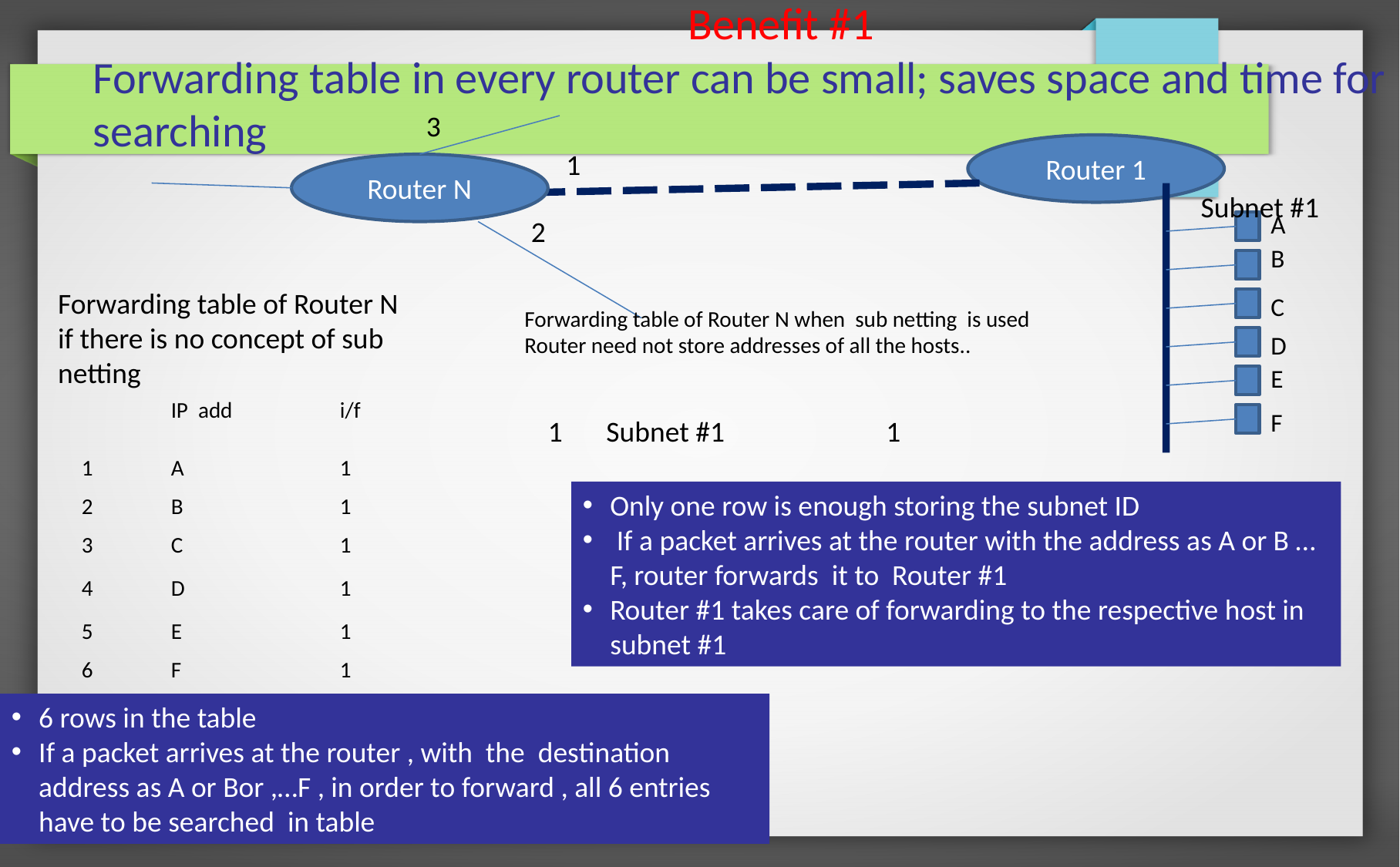

Benefit #1
Forwarding table in every router can be small; saves space and time for searching
3

Router 1
1
Router N

Subnet #1

A
2

B

Forwarding table of Router N if there is no concept of sub netting
C

Forwarding table of Router N when  sub netting  is used
Router need not store addresses of all the hosts..

D

E

|  | IP add | i/f |
| --- | --- | --- |
| 1 | A | 1 |
| 2 | B | 1 |
| 3 | C | 1 |
| 4 | D | 1 |
| 5 | E | 1 |
| 6 | F | 1 |
F

| 1 | Subnet #1 | 1 |
| --- | --- | --- |

Only one row is enough storing the subnet ID
 If a packet arrives at the router with the address as A or B …F, router forwards  it to  Router #1
Router #1 takes care of forwarding to the respective host in subnet #1
6 rows in the table
If a packet arrives at the router , with  the  destination address as A or Bor ,…F , in order to forward , all 6 entries have to be searched  in table